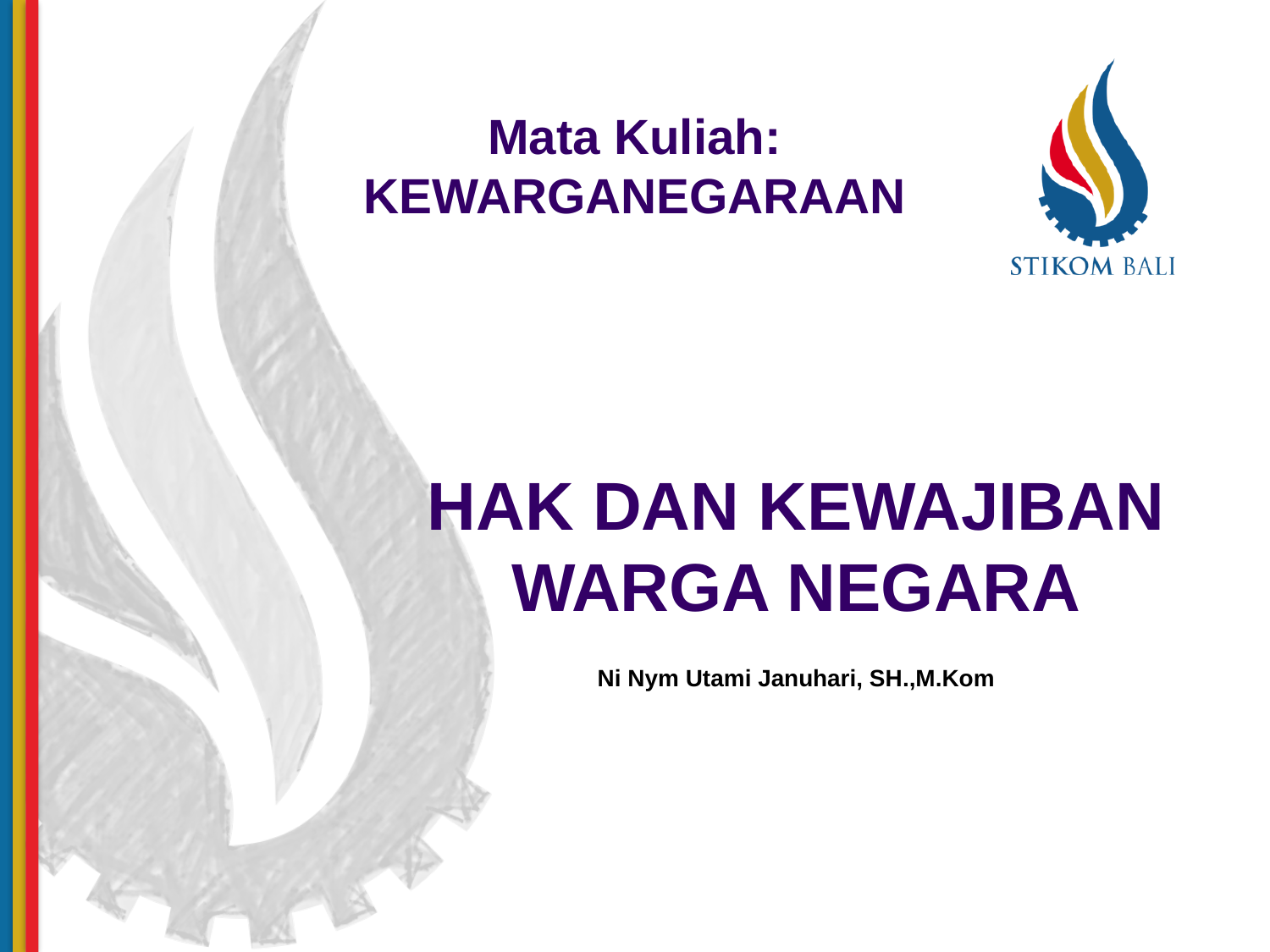

# Mata Kuliah: KEWARGANEGARAAN
HAK DAN KEWAJIBAN WARGA NEGARA

Ni Nym Utami Januhari, SH.,M.Kom